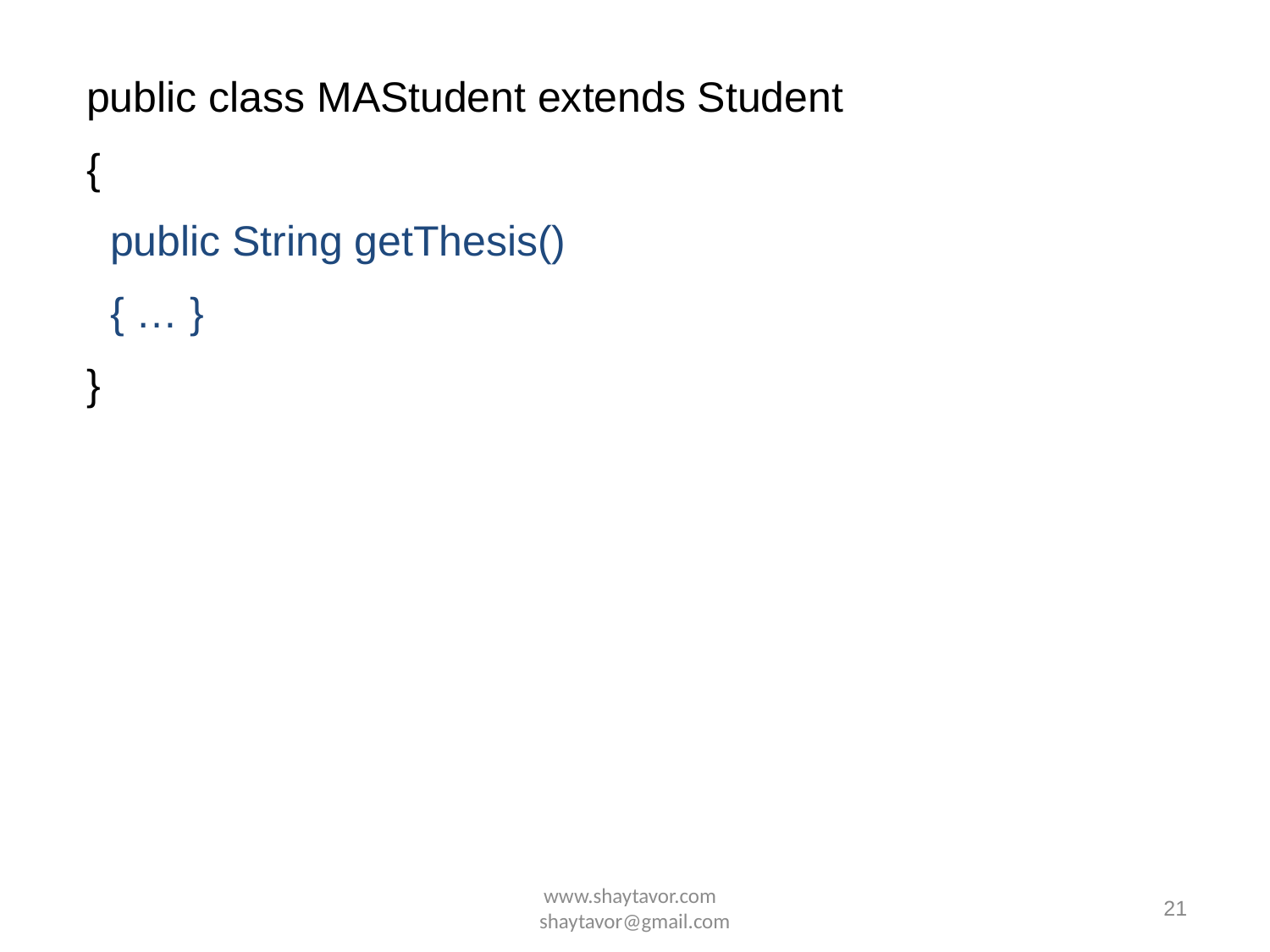

public class MAStudent extends Student
{
  public String getThesis()
  { … }
}
www.shaytavor.com   shaytavor@gmail.com
21